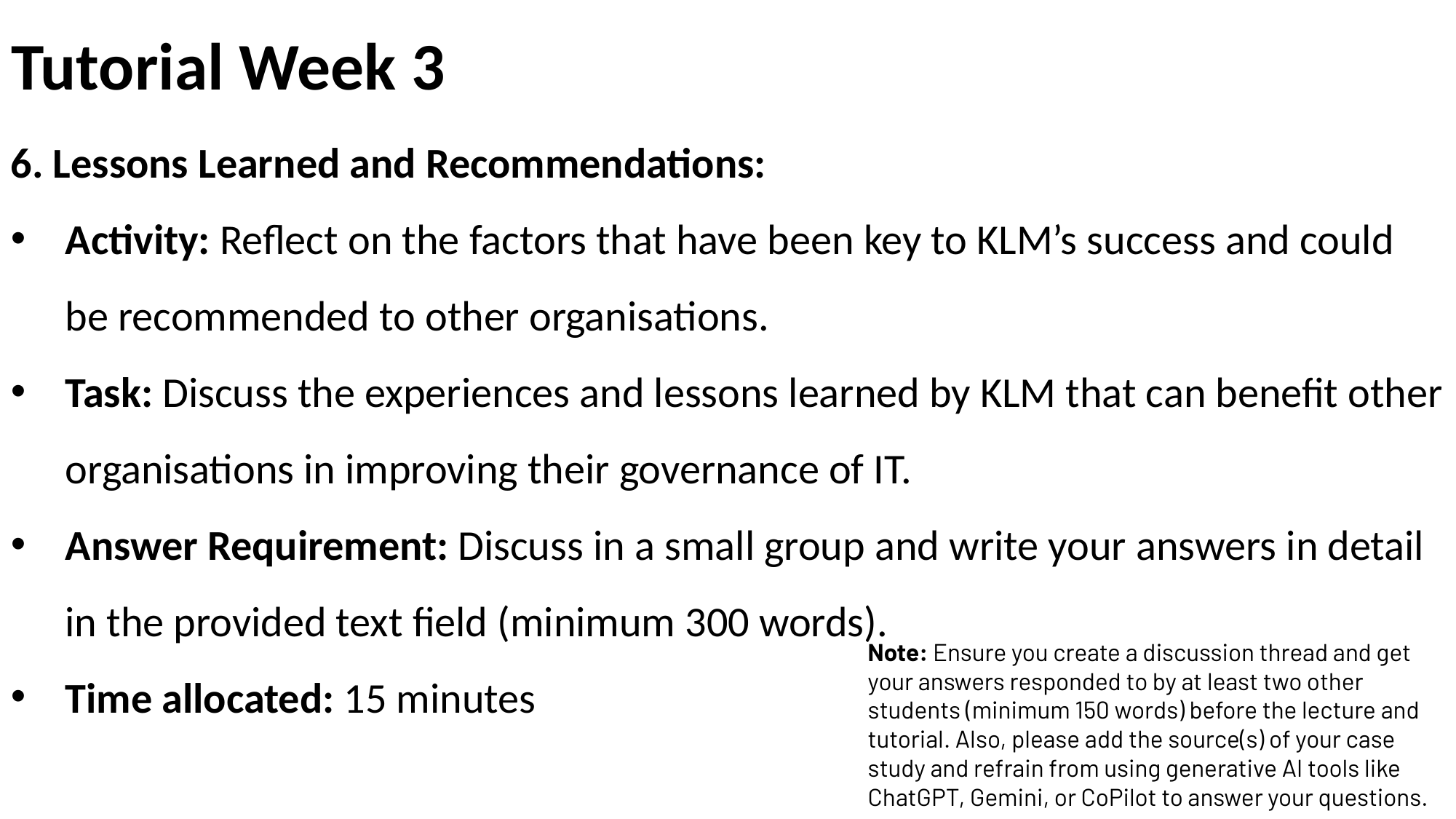

# Tutorial Week 3
6. Lessons Learned and Recommendations:
Activity: Reflect on the factors that have been key to KLM’s success and could be recommended to other organisations.
Task: Discuss the experiences and lessons learned by KLM that can benefit other organisations in improving their governance of IT.
Answer Requirement: Discuss in a small group and write your answers in detail in the provided text field (minimum 300 words).
Time allocated: 15 minutes
Note: Ensure you create a discussion thread and get your answers responded to by at least two other students (minimum 150 words) before the lecture and tutorial. Also, please add the source(s) of your case study and refrain from using generative AI tools like ChatGPT, Gemini, or CoPilot to answer your questions.